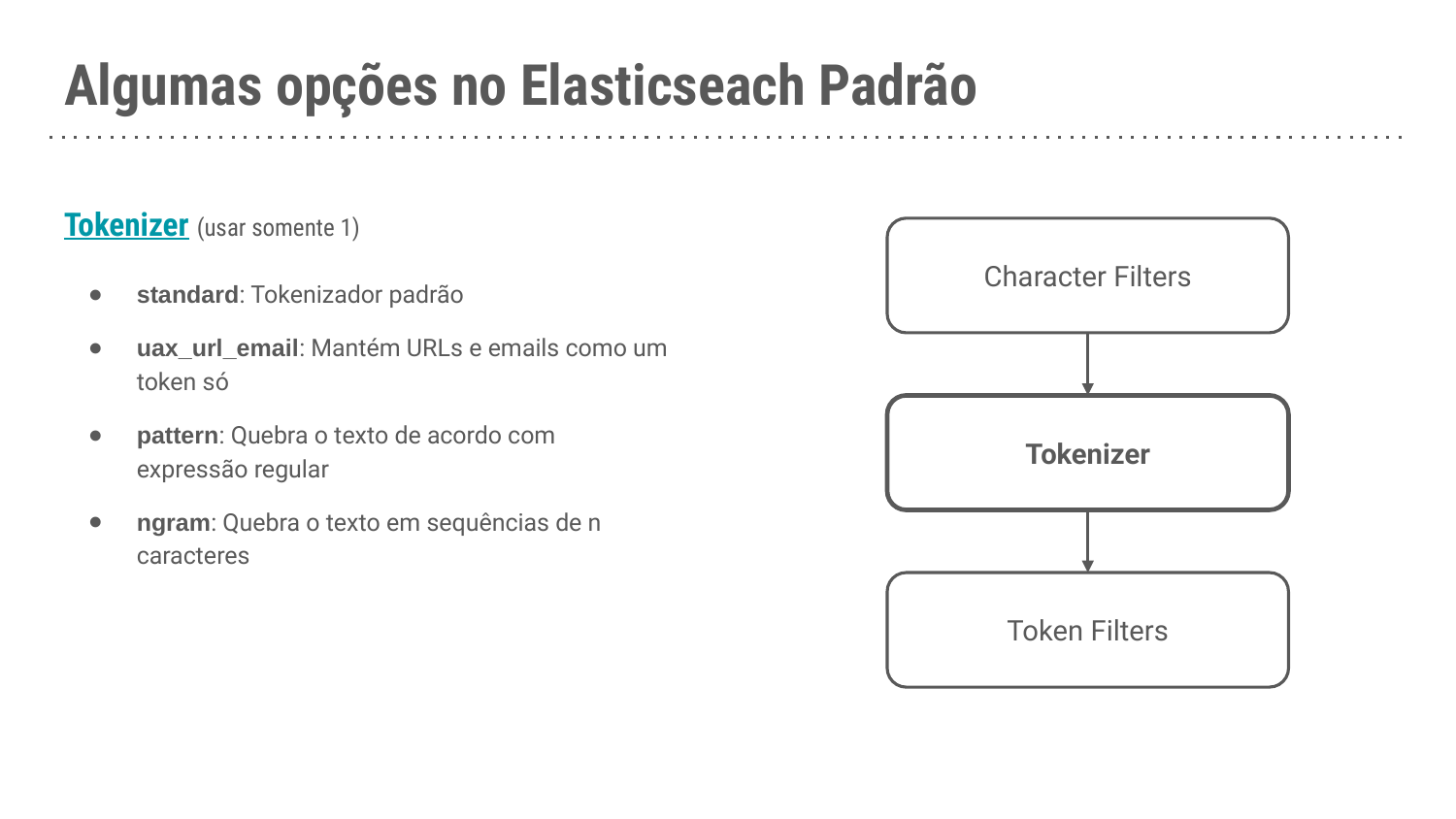

# Algumas opções no Elasticseach Padrão
Tokenizer (usar somente 1)
standard: Tokenizador padrão
uax_url_email: Mantém URLs e emails como um token só
pattern: Quebra o texto de acordo com expressão regular
ngram: Quebra o texto em sequências de n caracteres

Character Filters
Tokenizer
Token Filters